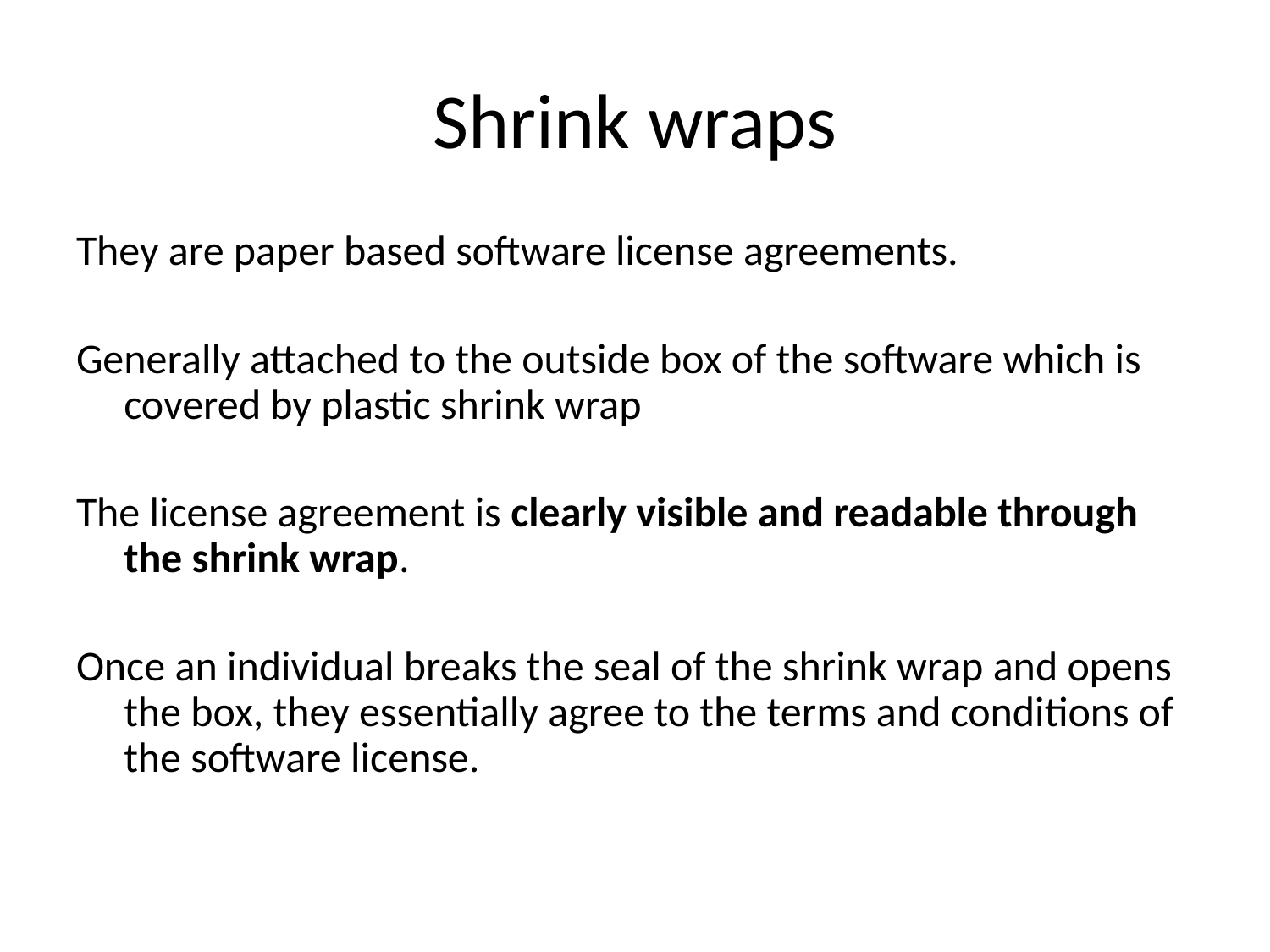

# Shrink wraps
They are paper based software license agreements.

Generally attached to the outside box of the software which is covered by plastic shrink wrap

The license agreement is clearly visible and readable through the shrink wrap.

Once an individual breaks the seal of the shrink wrap and opens the box, they essentially agree to the terms and conditions of the software license.